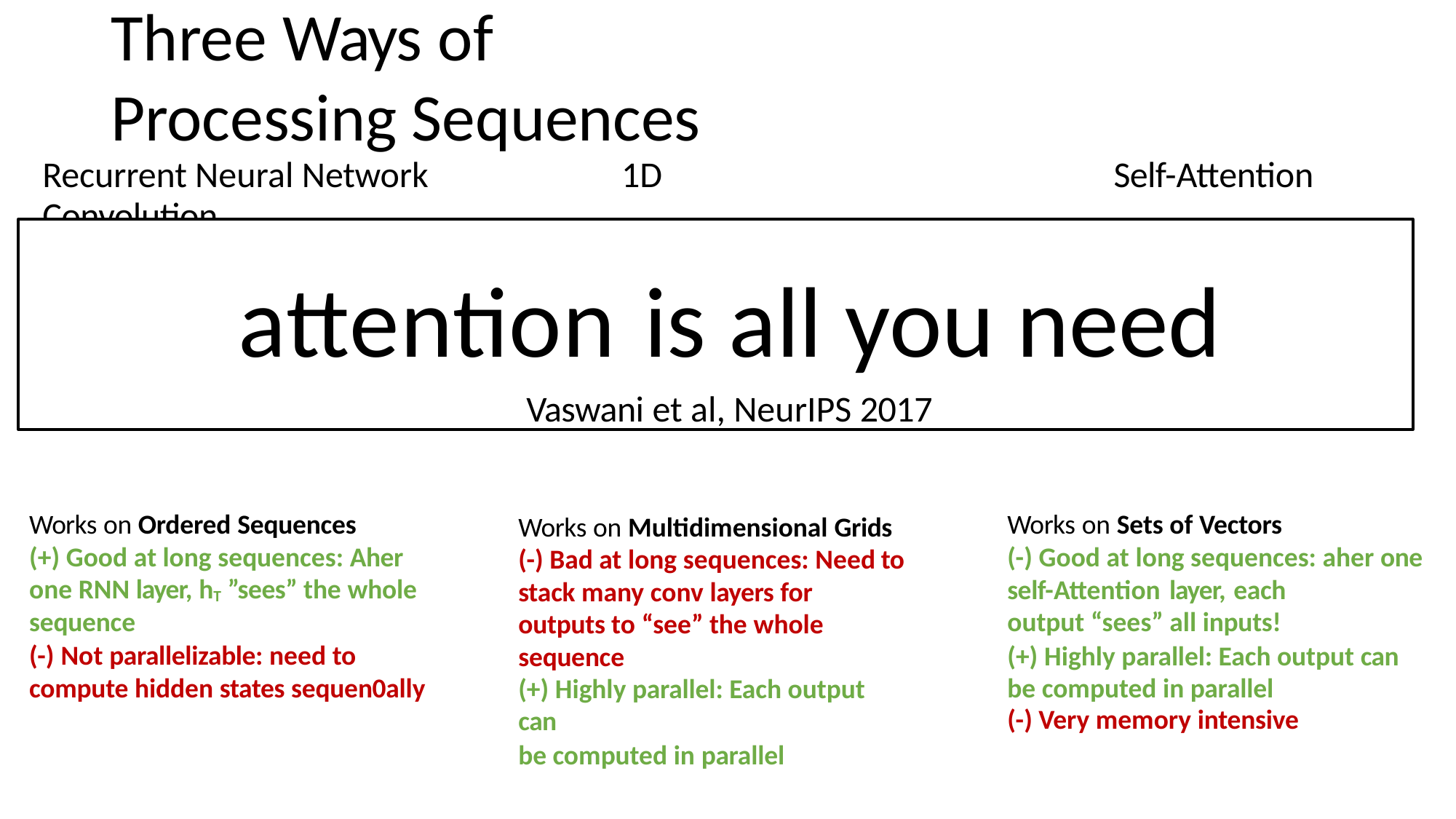

# Three Ways of Processing Sequences
Recurrent Neural Network	1D Convolution
Self-Attention

attention is all you need
Vaswani et al, NeurIPS 2017
Y1	Y2	Y3
Product(→), Sum(↑)
y1	y2	y3	y4	y1	y2	y3	y4	V3	A1,3	A2,3	A3,3
V2	A1,2	A2,2	A3,2
V1	A1,1	A2,1	A3,1
Softmax(↑)

K3	E1,3	E2,3	E3,3
K2	E1,2	E2,2	E3,2
K1	E1,1	E2,1	E3,1

x1	x2	x3	x4	x1	x2	x3	x4	Q1	Q2	Q3 X1	 X2	 X3
Works on Ordered Sequences
(+) Good at long sequences: Aher one RNN layer, hT ”sees” the whole
sequence
(-) Not parallelizable: need to compute hidden states sequen0ally
Works on Sets of Vectors
(-) Good at long sequences: aher one self-Attention layer, each
output “sees” all inputs!
(+) Highly parallel: Each output can be computed in parallel
Works on Multidimensional Grids (-) Bad at long sequences: Need to stack many conv layers for outputs to “see” the whole sequence
(+) Highly parallel: Each output can
be computed in parallel
(-) Very memory intensive